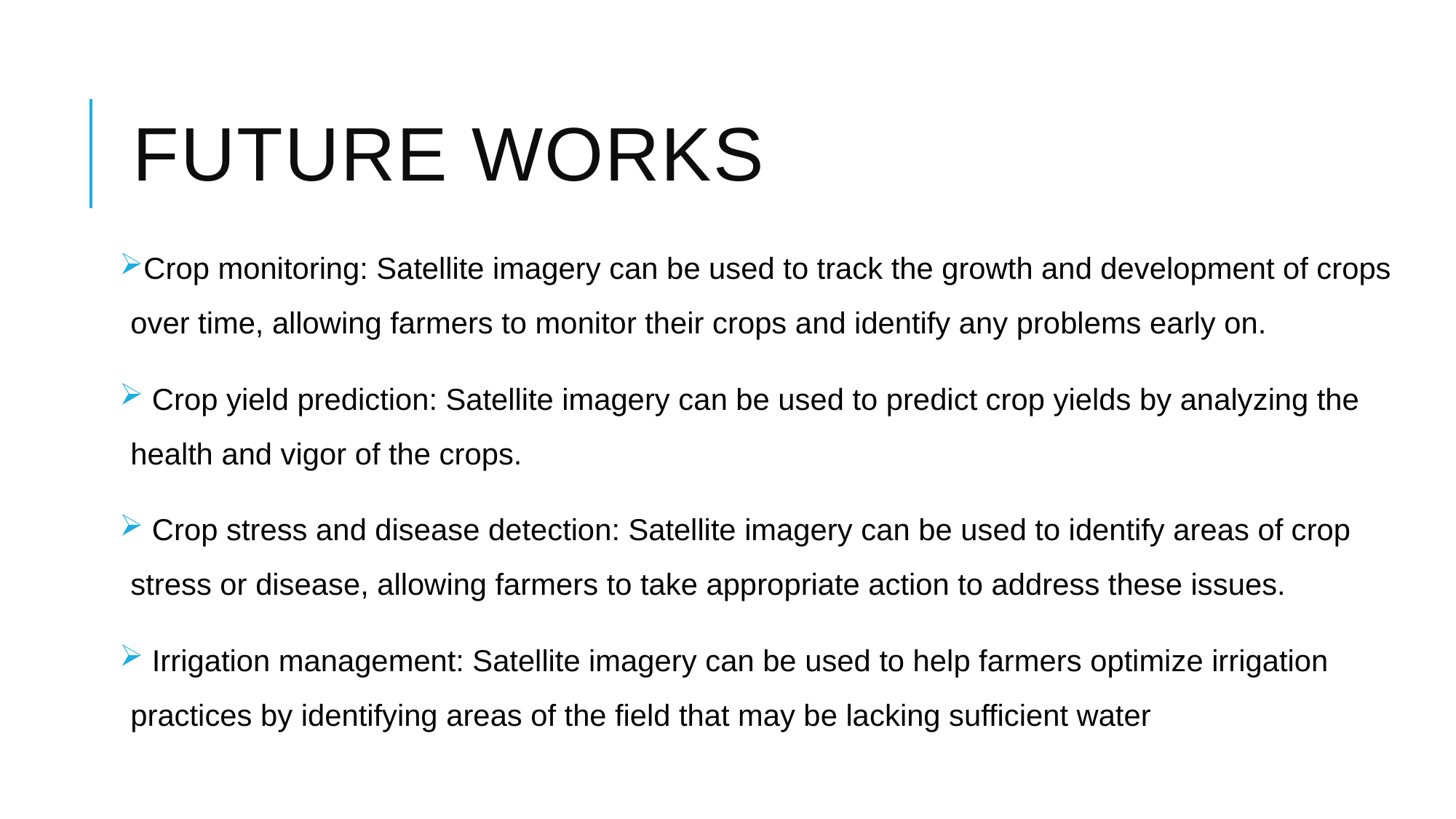

# Future works
Crop monitoring: Satellite imagery can be used to track the growth and development of crops over time, allowing farmers to monitor their crops and identify any problems early on.
 Crop yield prediction: Satellite imagery can be used to predict crop yields by analyzing the health and vigor of the crops.
 Crop stress and disease detection: Satellite imagery can be used to identify areas of crop stress or disease, allowing farmers to take appropriate action to address these issues.
 Irrigation management: Satellite imagery can be used to help farmers optimize irrigation practices by identifying areas of the field that may be lacking sufficient water